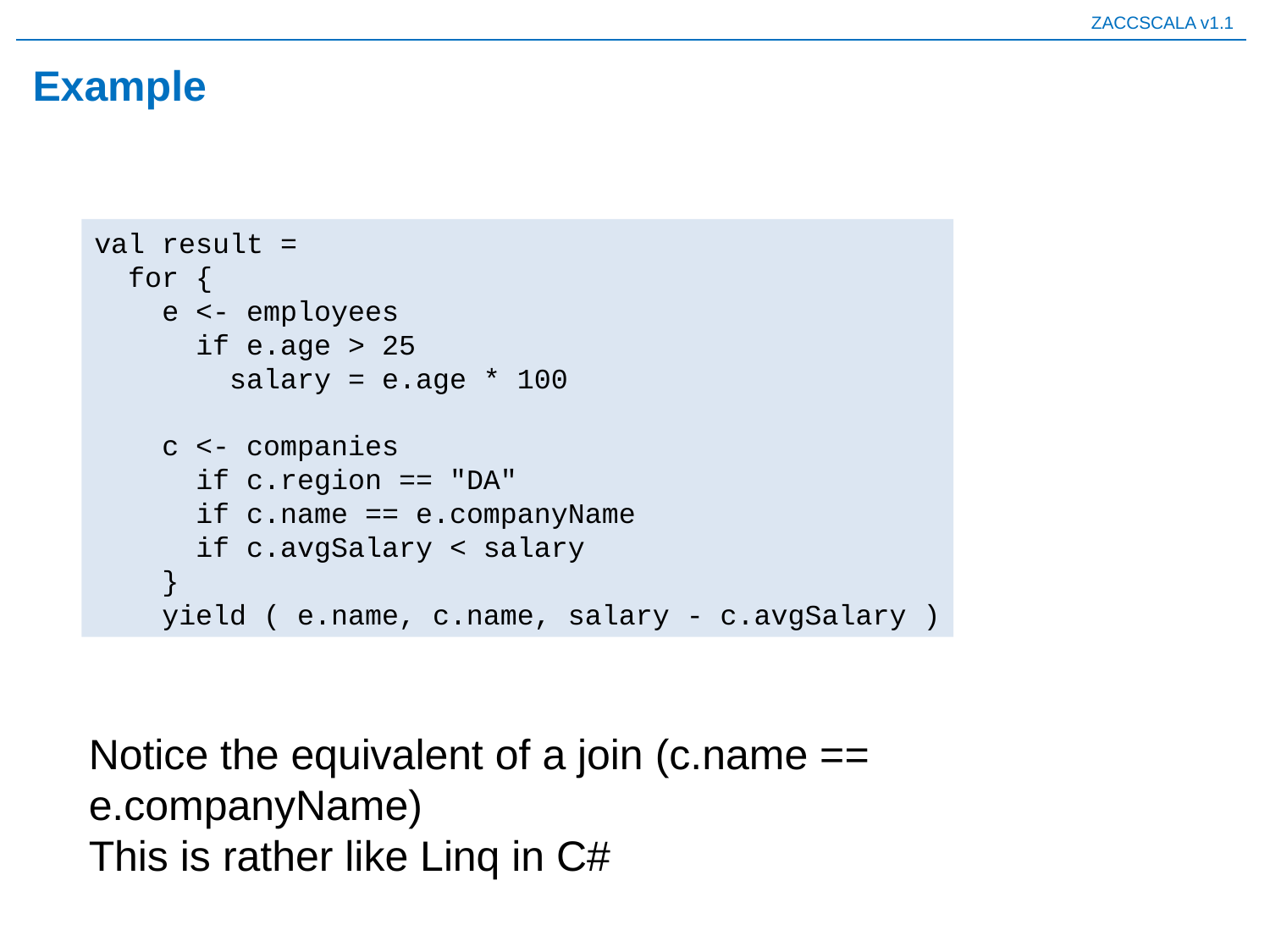

# Example
val result =
  for {
    e <- employees
      if e.age > 25
        salary = e.age * 100

    c <- companies
      if c.region == "DA"
      if c.name == e.companyName
      if c.avgSalary < salary
    }
    yield ( e.name, c.name, salary - c.avgSalary )
Notice the equivalent of a join (c.name == e.companyName)
This is rather like Linq in C#